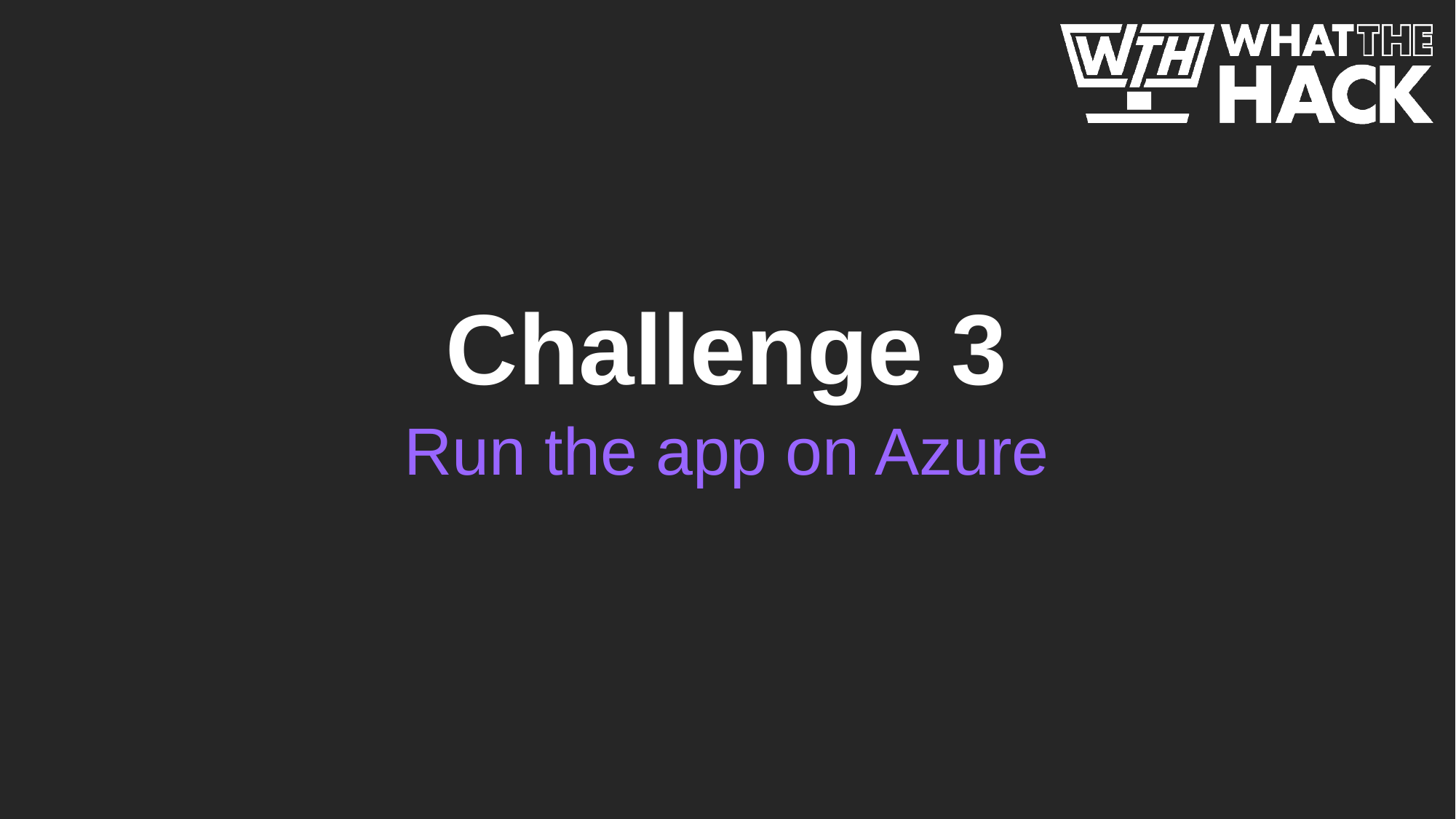

# Challenge 3
Run the app on Azure